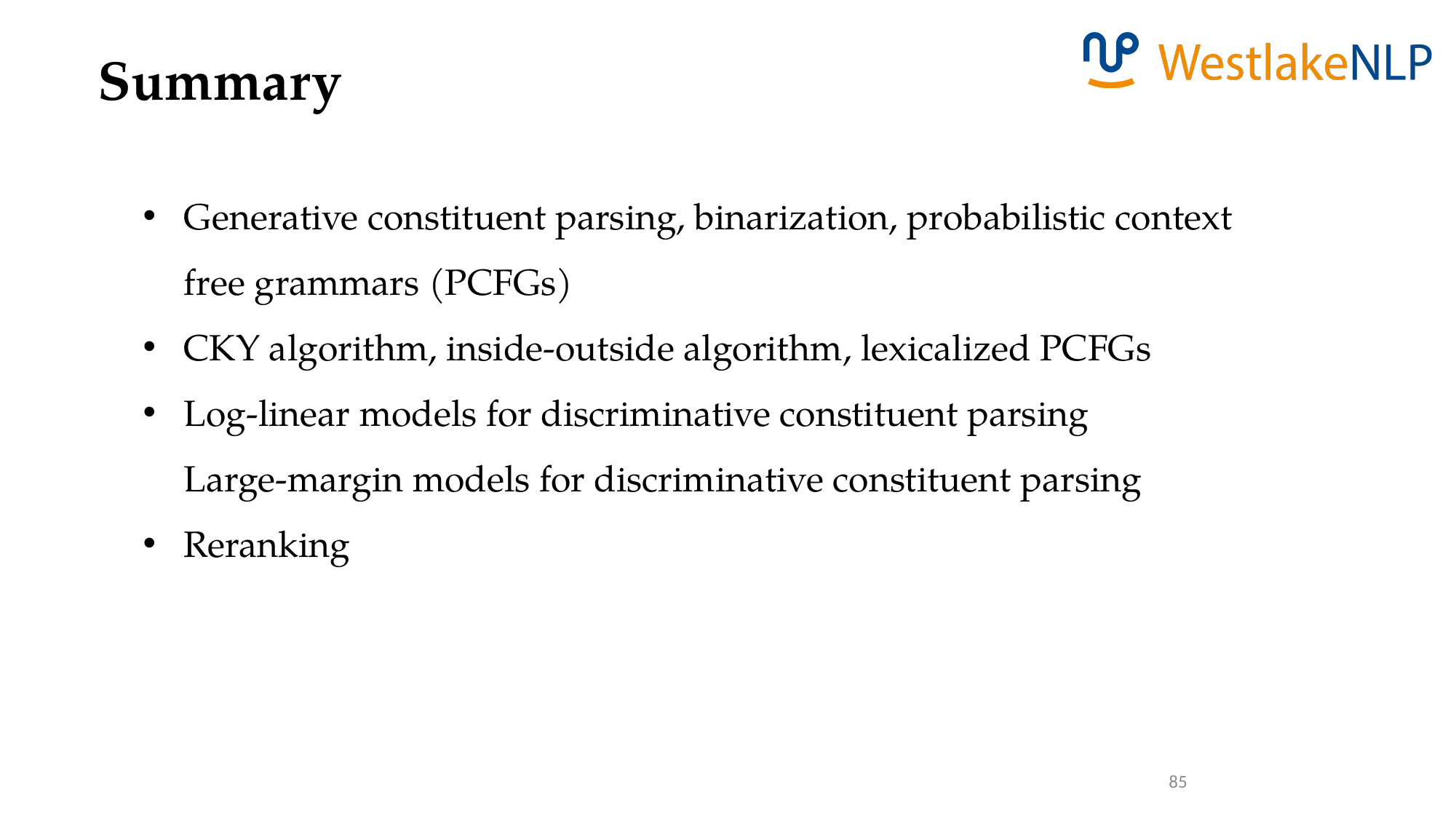

Summary
Generative constituent parsing, binarization, probabilistic context free grammars (PCFGs)
CKY algorithm, inside-outside algorithm, lexicalized PCFGs
Log-linear models for discriminative constituent parsing
Large-margin models for discriminative constituent parsing
Reranking
85